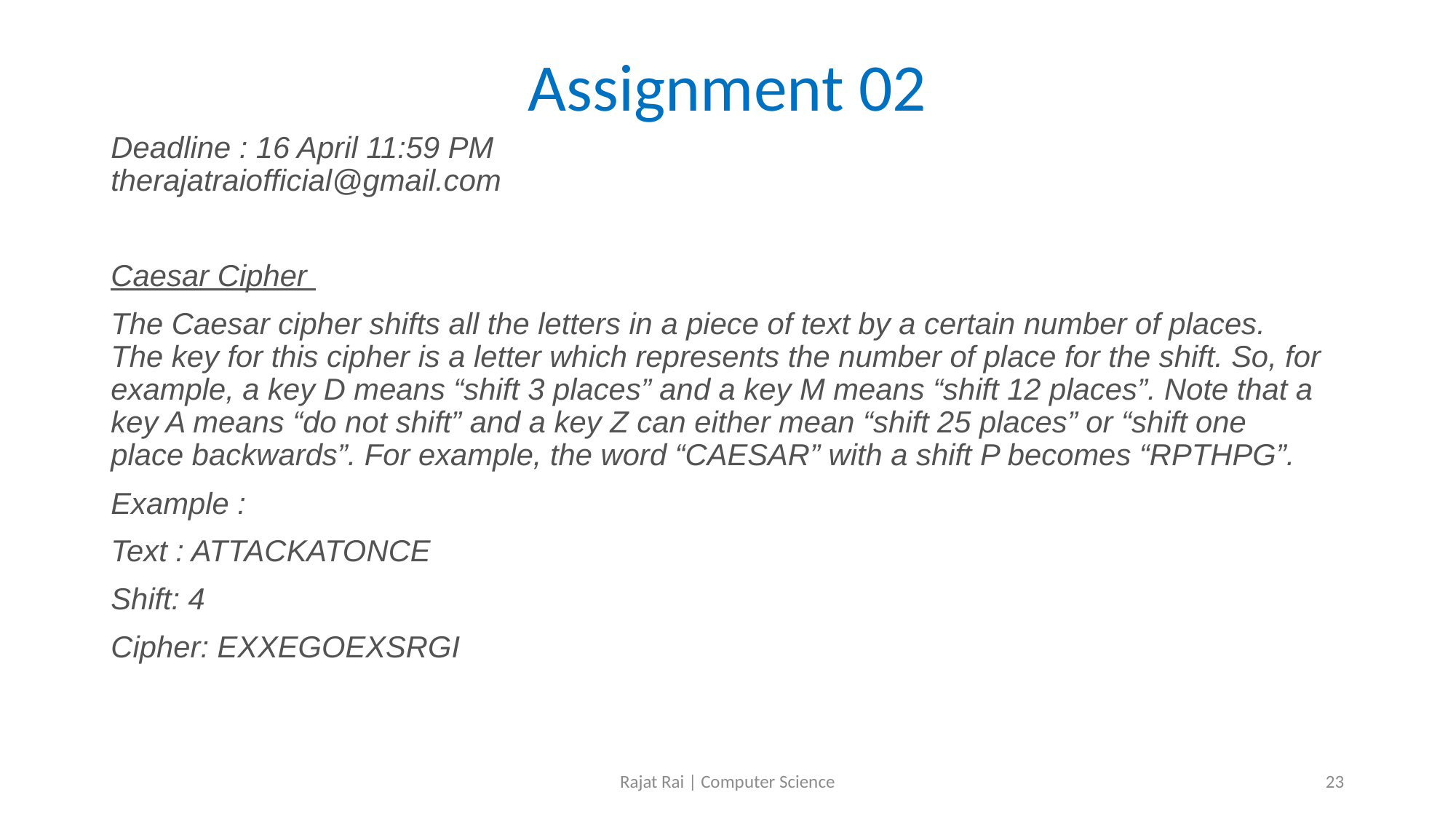

# Assignment 02
Deadline : 16 April 11:59 PM                                                                        therajatraiofficial@gmail.com

Caesar Cipher
The Caesar cipher shifts all the letters in a piece of text by a certain number of places. The key for this cipher is a letter which represents the number of place for the shift. So, for example, a key D means “shift 3 places” and a key M means “shift 12 places”. Note that a key A means “do not shift” and a key Z can either mean “shift 25 places” or “shift one place backwards”. For example, the word “CAESAR” with a shift P becomes “RPTHPG”.
Example :
Text : ATTACKATONCE
Shift: 4
Cipher: EXXEGOEXSRGI

Rajat Rai | Computer Science
23